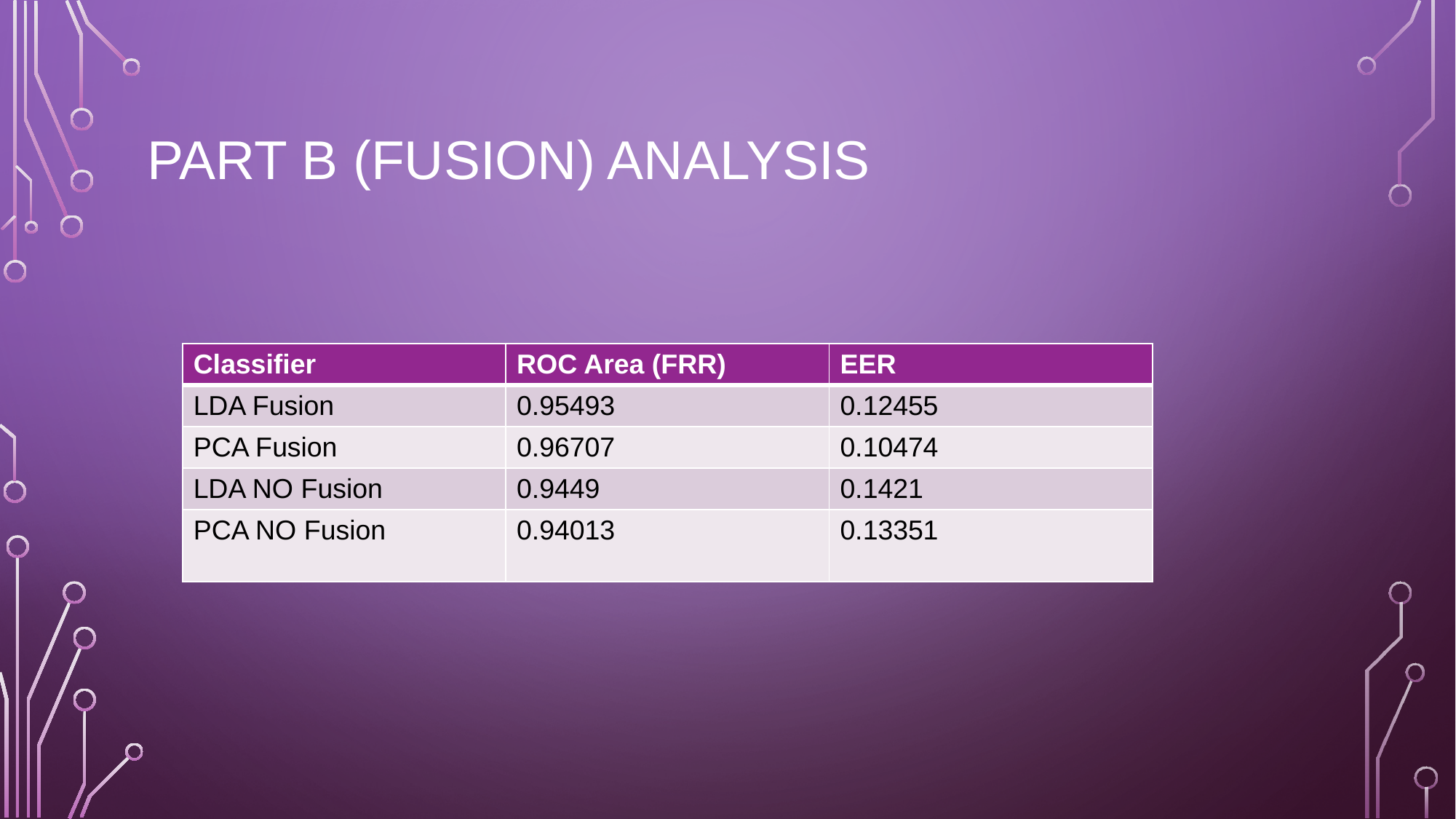

# PART B (Fusion) Analysis
| Classifier | ROC Area (FRR) | EER |
| --- | --- | --- |
| LDA Fusion | 0.95493 | 0.12455 |
| PCA Fusion | 0.96707 | 0.10474 |
| LDA NO Fusion | 0.9449 | 0.1421 |
| PCA NO Fusion | 0.94013 | 0.13351 |